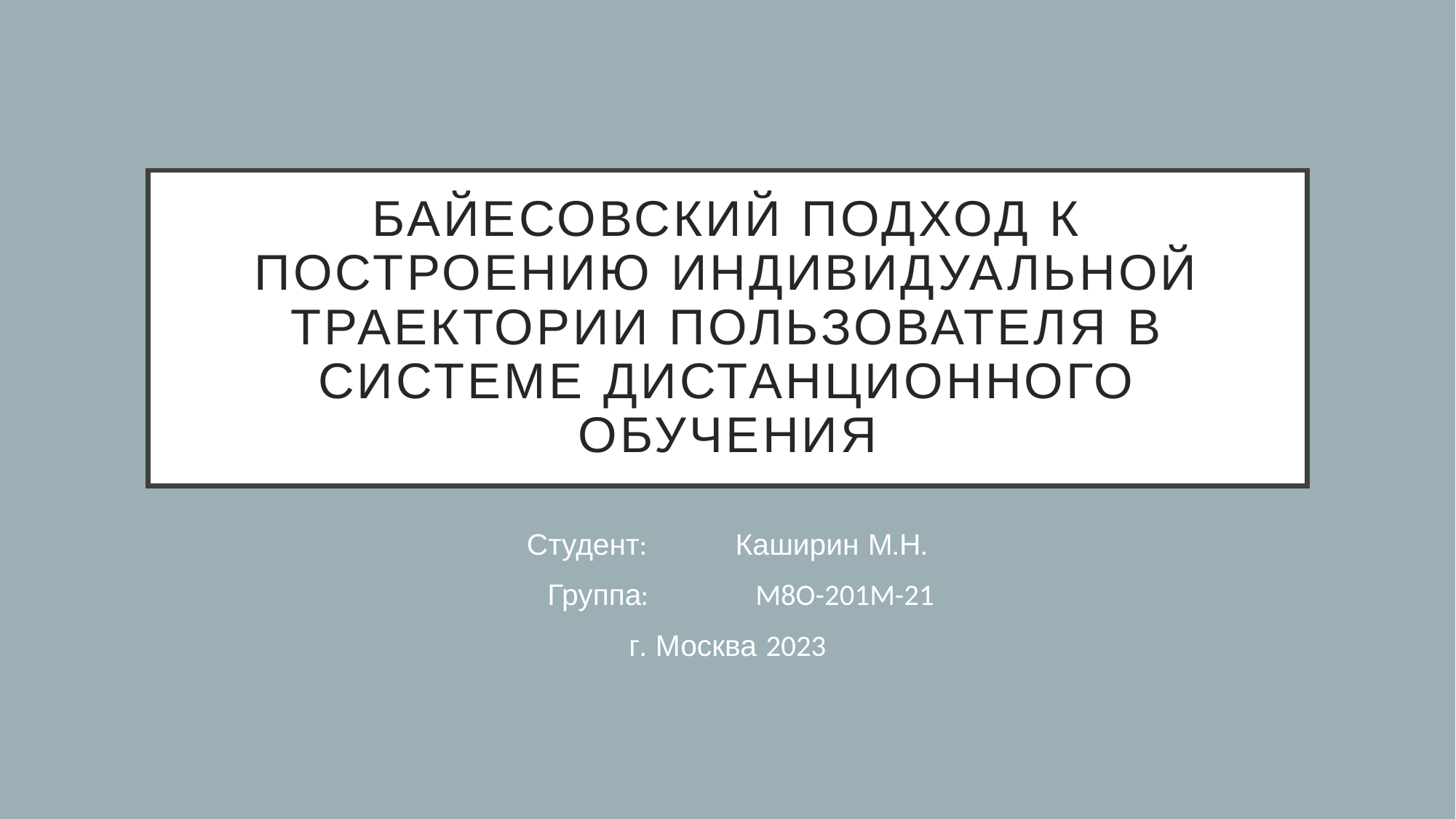

# Байесовский подход к построению индивидуальной траектории пользователя в системе дистанционного обучения
Студент:          Каширин М.Н.
   Группа:            М8О-201М-21
г. Москва 2023